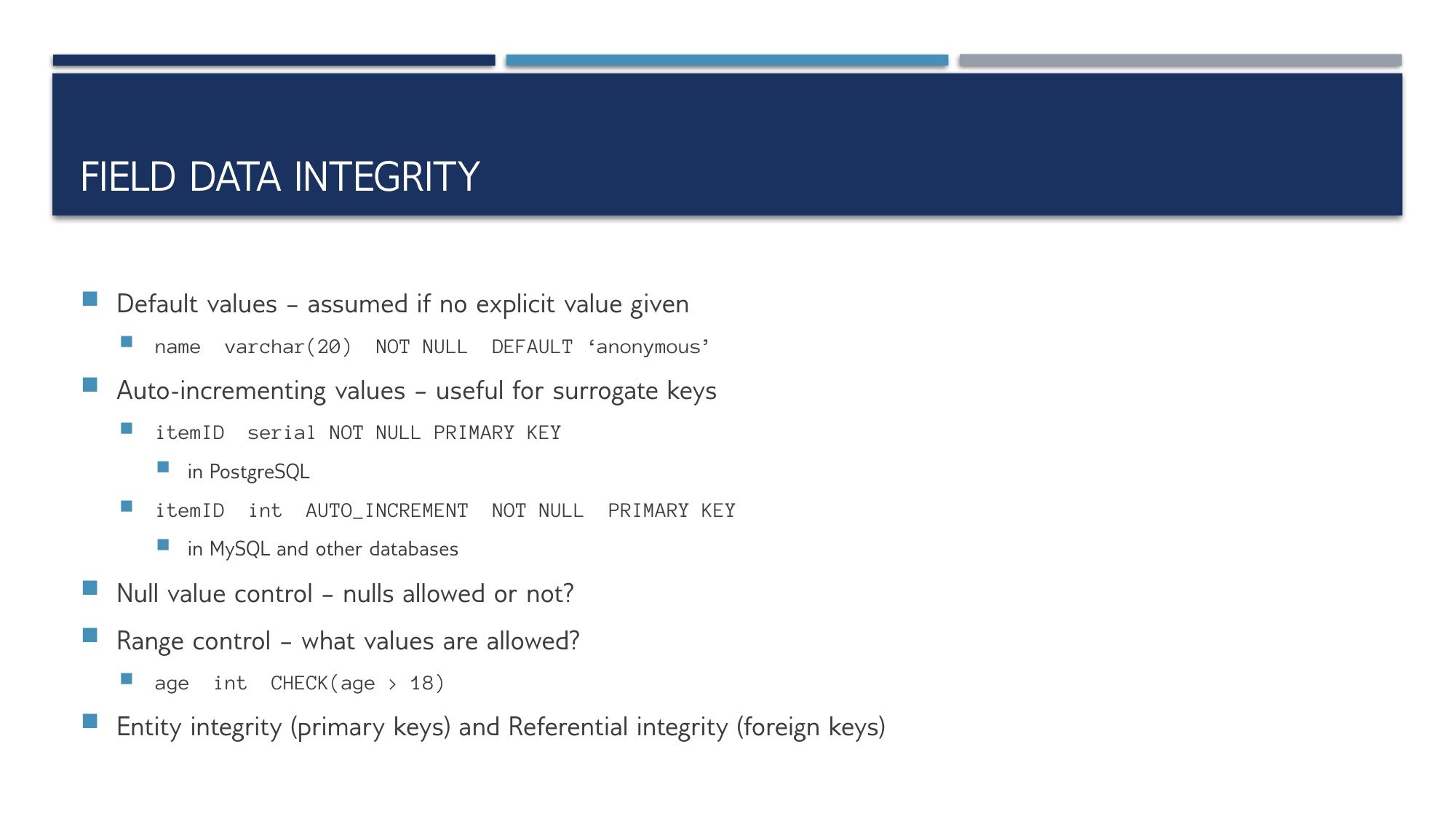

# Field Data Integrity
Default values – assumed if no explicit value given
name  varchar(20)  NOT NULL  DEFAULT ‘anonymous’
Auto-incrementing values – useful for surrogate keys
itemID  serial NOT NULL PRIMARY KEY
in PostgreSQL
itemID  int  AUTO_INCREMENT  NOT NULL  PRIMARY KEY
in MySQL and other databases
Null value control – nulls allowed or not?
Range control – what values are allowed?
age  int  CHECK(age > 18)
Entity integrity (primary keys) and Referential integrity (foreign keys)